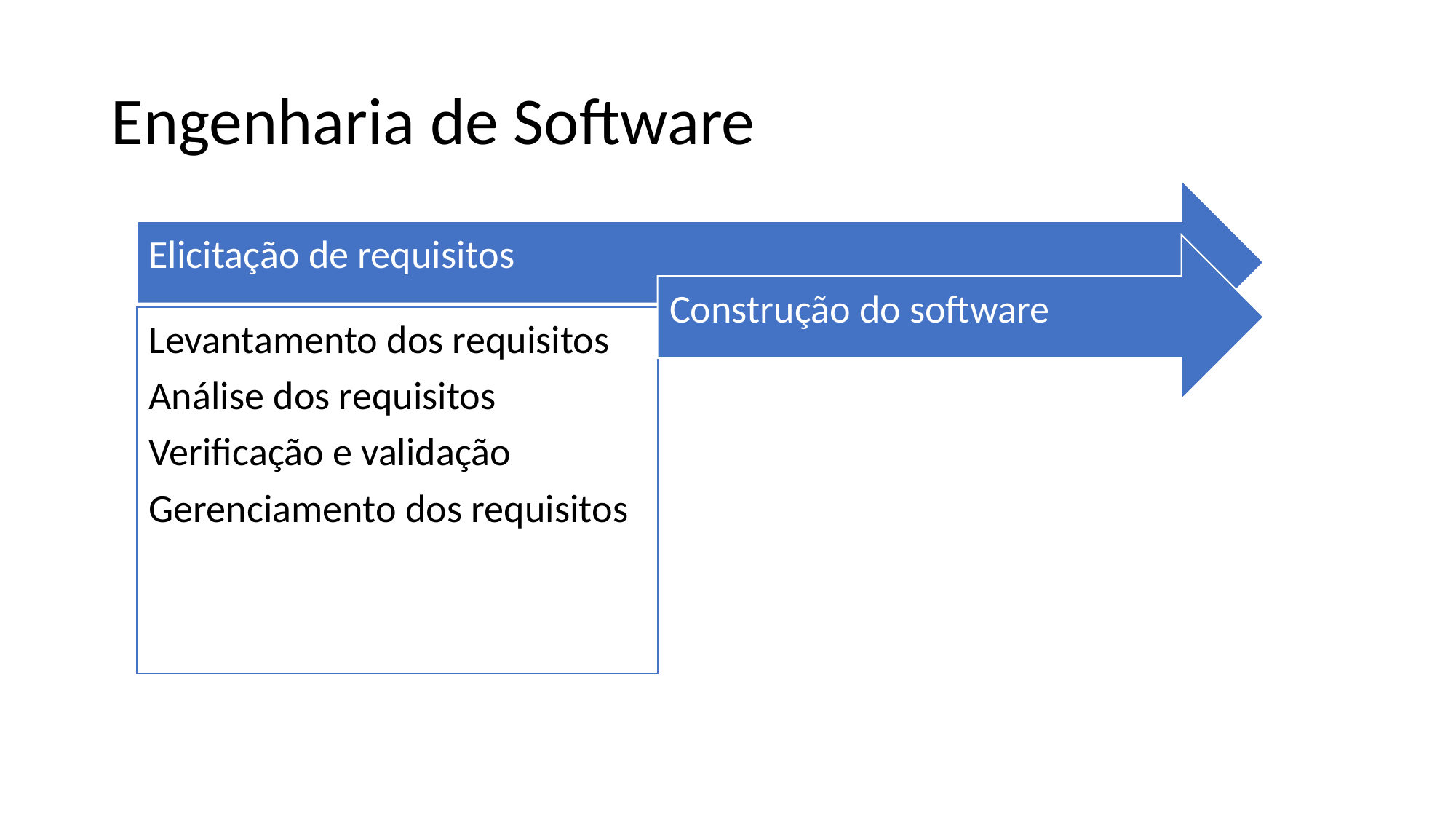

# Engenharia de Software
Elicitação de requisitos
Levantamento dos requisitos
Análise dos requisitos
Verificação e validação
Gerenciamento dos requisitos

Construção do software